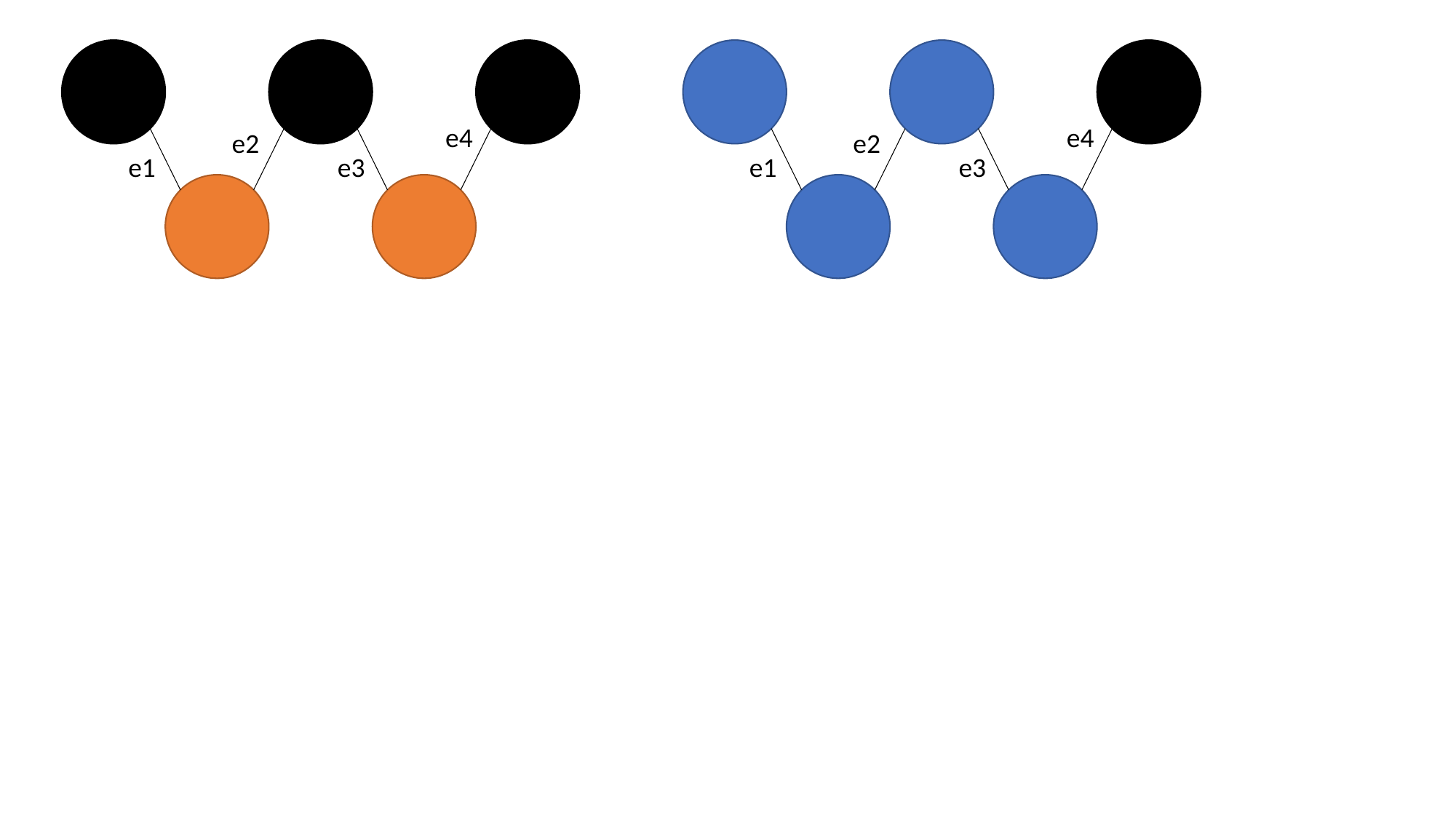

e4
e4
e2
e2
e3
e3
e1
e1